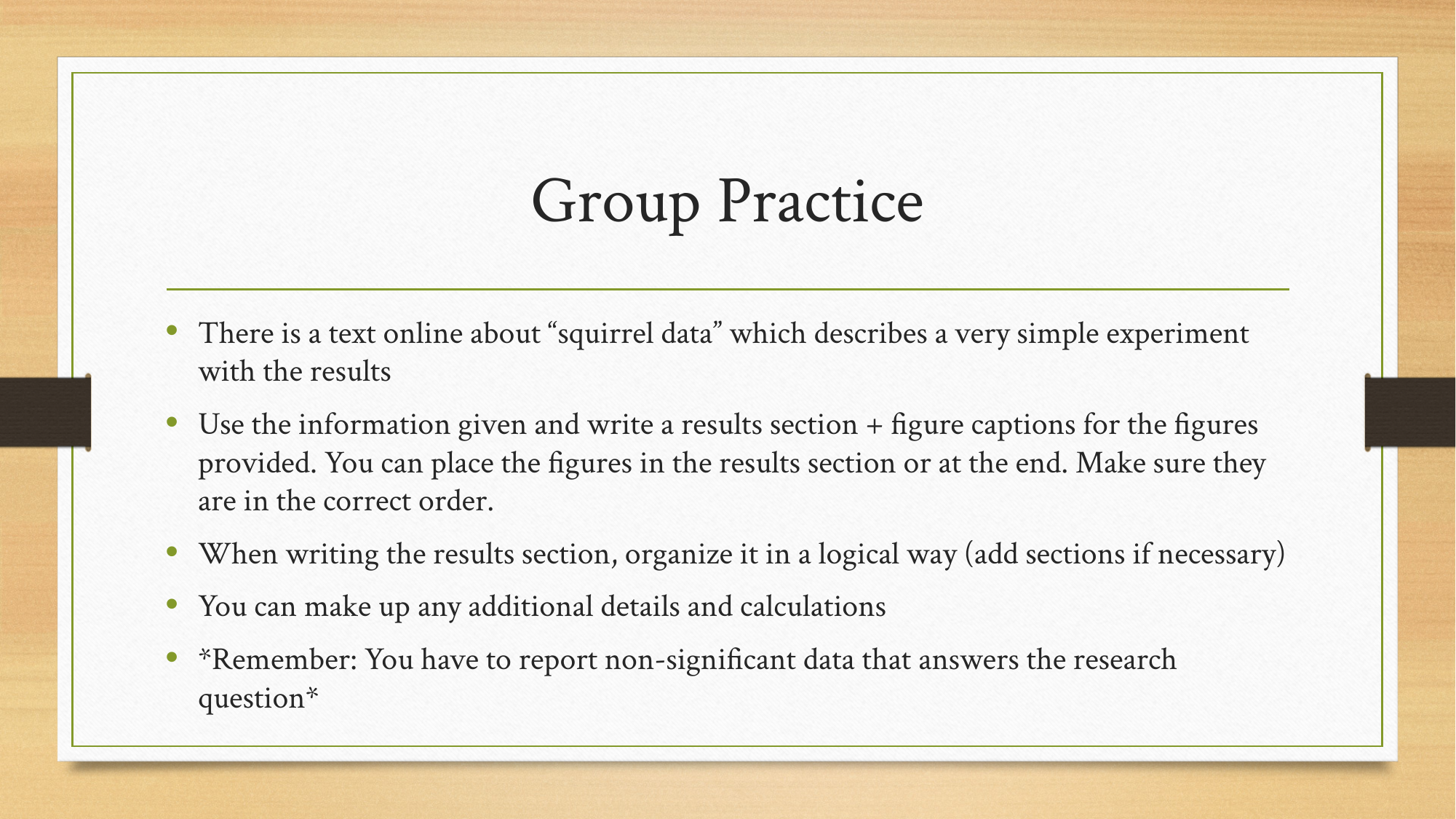

# Group Practice
There is a text online about “squirrel data” which describes a very simple experiment with the results
Use the information given and write a results section + figure captions for the figures provided. You can place the figures in the results section or at the end. Make sure they are in the correct order.
When writing the results section, organize it in a logical way (add sections if necessary)
You can make up any additional details and calculations
*Remember: You have to report non-significant data that answers the research question*